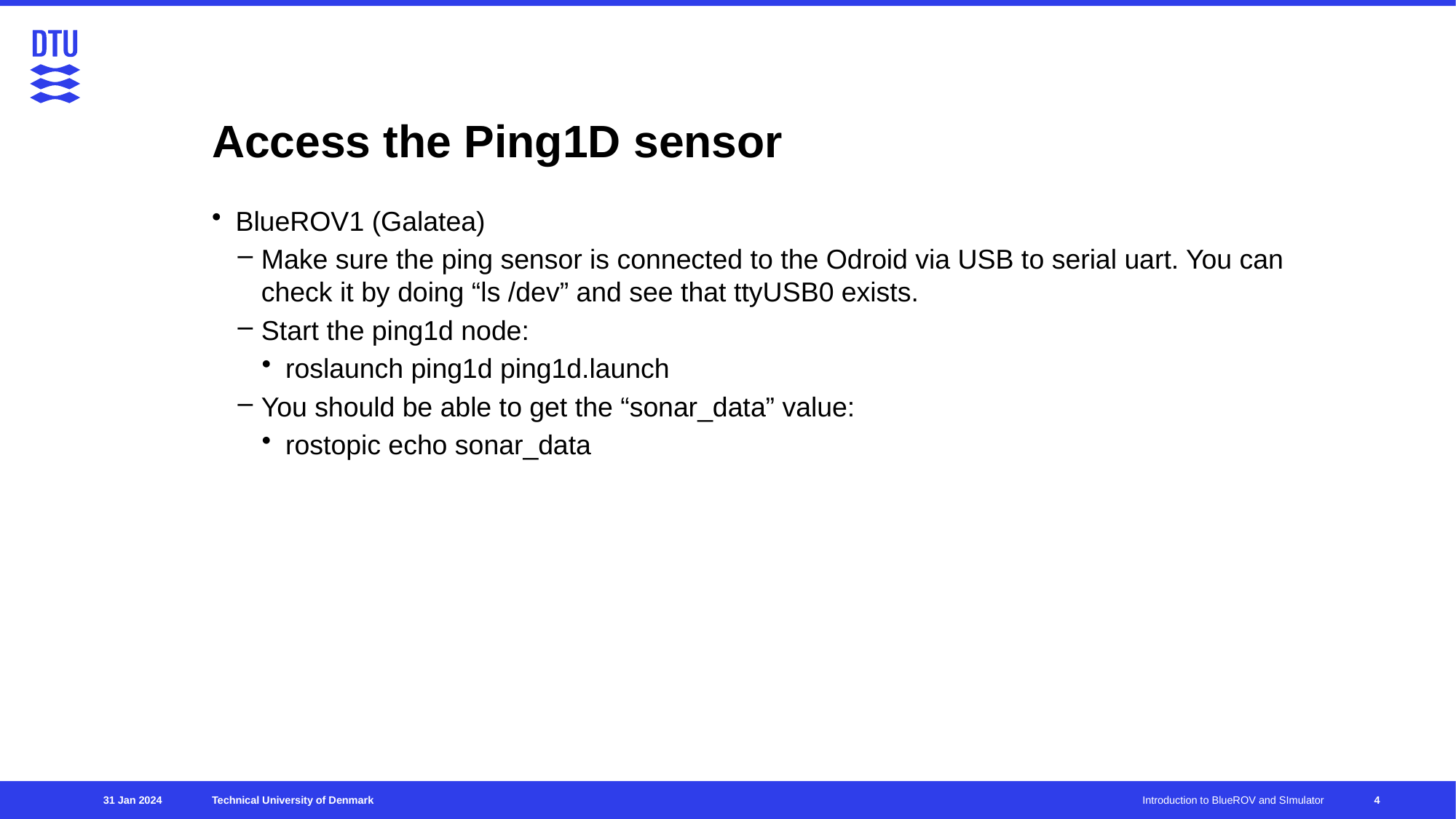

# Access the Ping1D sensor
BlueROV1 (Galatea)
Make sure the ping sensor is connected to the Odroid via USB to serial uart. You can check it by doing “ls /dev” and see that ttyUSB0 exists.
Start the ping1d node:
roslaunch ping1d ping1d.launch
You should be able to get the “sonar_data” value:
rostopic echo sonar_data

31 Jan 2024
Introduction to BlueROV and SImulator
4